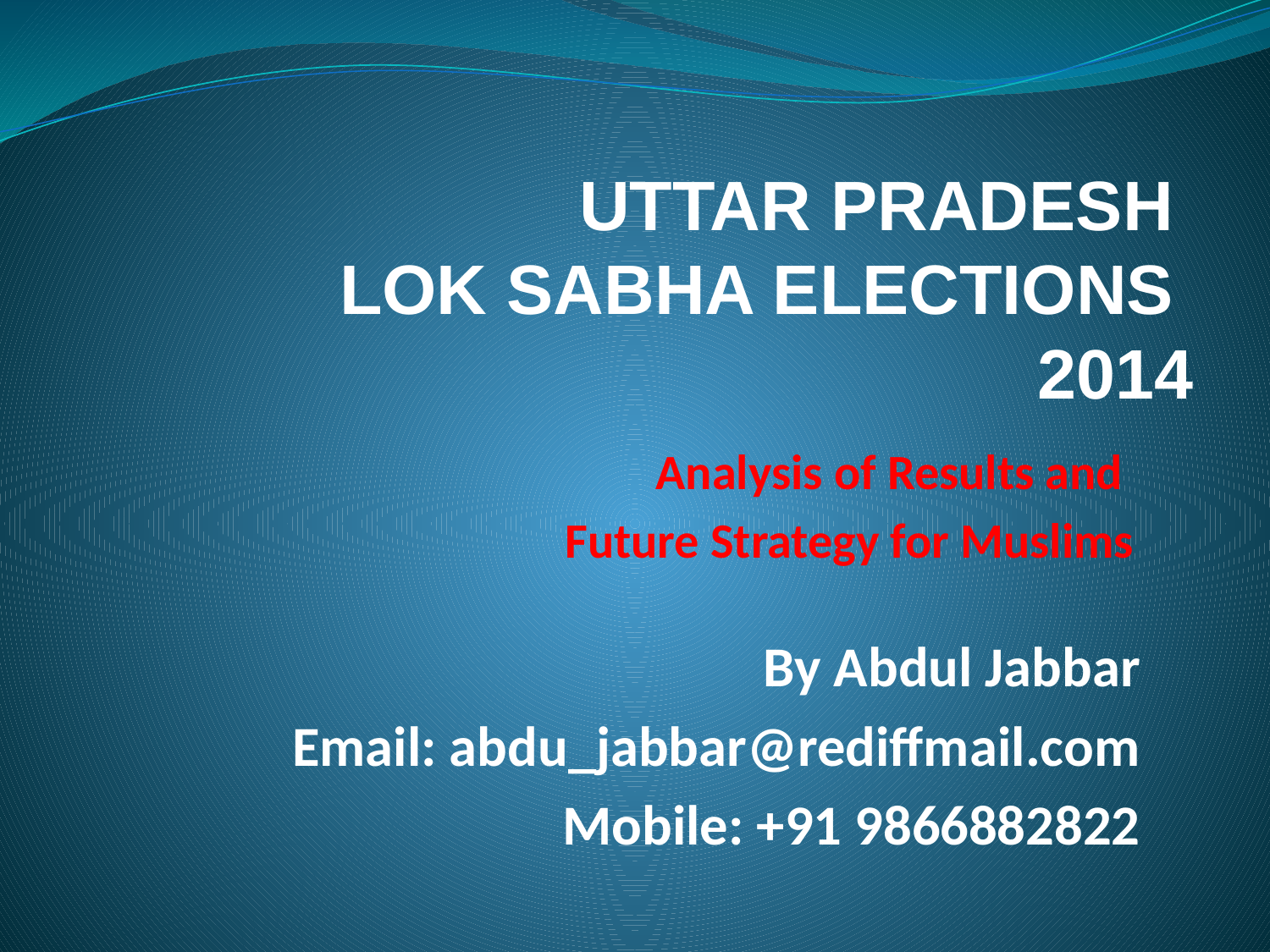

# UTTAR PRADESH LOK SABHA ELECTIONS 2014
Analysis of Results and
Future Strategy for Muslims
By Abdul Jabbar
Email: abdu_jabbar@rediffmail.com
Mobile: +91 9866882822